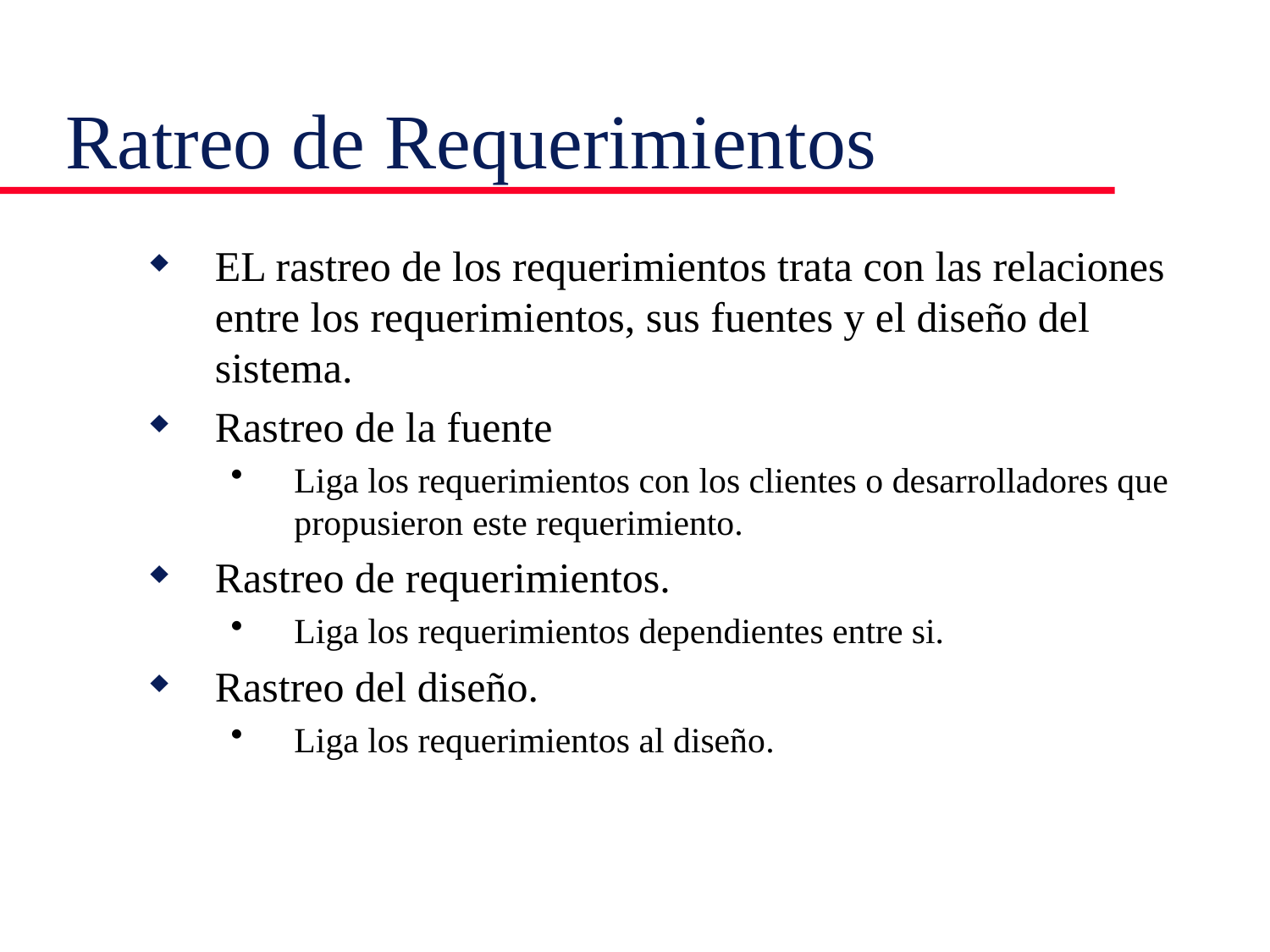

# Ratreo de Requerimientos
EL rastreo de los requerimientos trata con las relaciones entre los requerimientos, sus fuentes y el diseño del sistema.
Rastreo de la fuente
Liga los requerimientos con los clientes o desarrolladores que propusieron este requerimiento.
Rastreo de requerimientos.
Liga los requerimientos dependientes entre si.
Rastreo del diseño.
Liga los requerimientos al diseño.